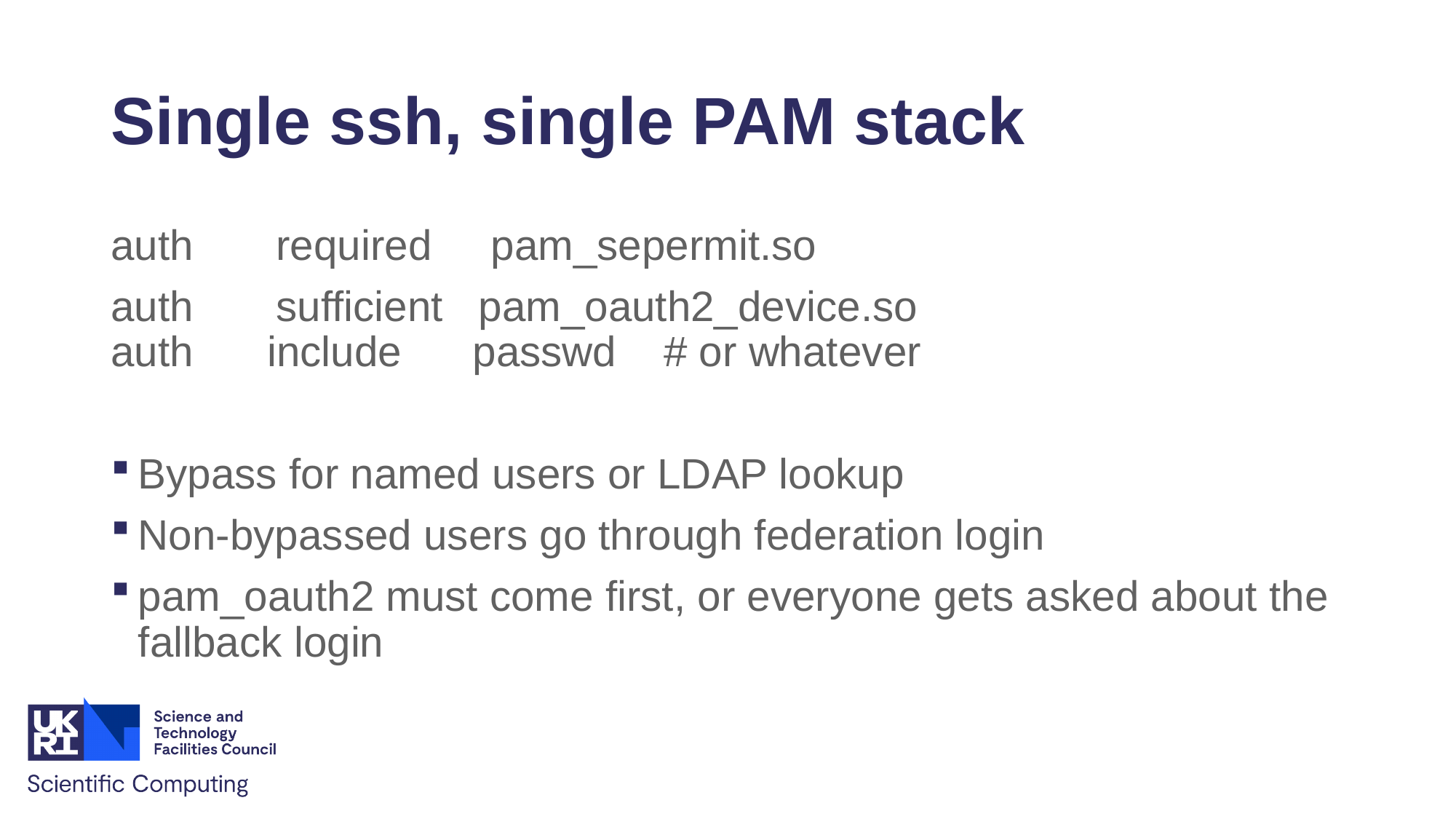

# Single ssh, single PAM stack
auth       required     pam_sepermit.so
auth       sufficient   pam_oauth2_device.so
auth	    include      passwd    # or whatever

Bypass for named users or LDAP lookup
Non-bypassed users go through federation login
pam_oauth2 must come first, or everyone gets asked about the fallback login